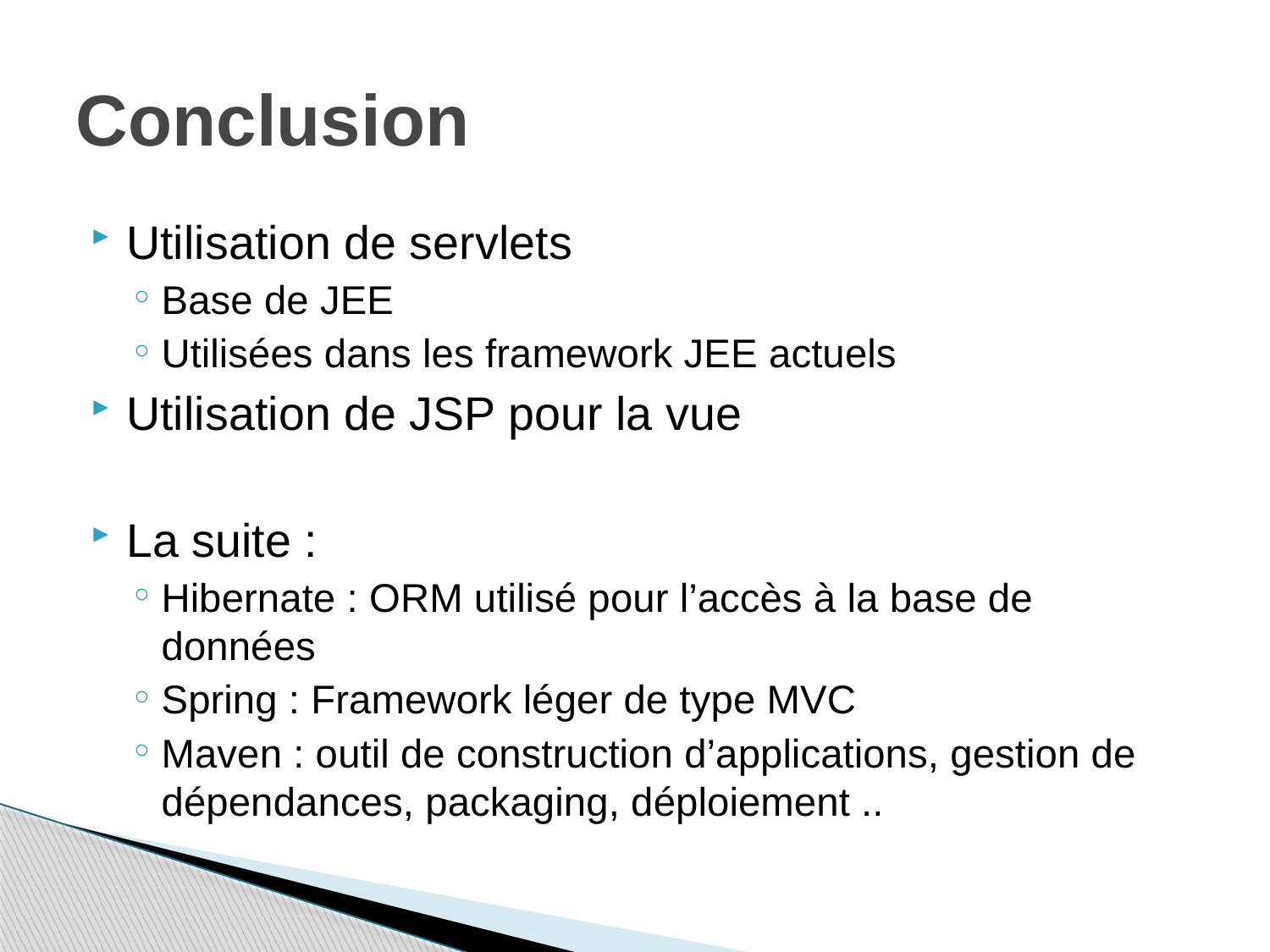

# Conclusion
Utilisation de servlets
Base de JEE
Utilisées dans les framework JEE actuels
Utilisation de JSP pour la vue

La suite :
Hibernate : ORM utilisé pour l’accès à la base de données
Spring : Framework léger de type MVC
Maven : outil de construction d’applications, gestion de dépendances, packaging, déploiement ..